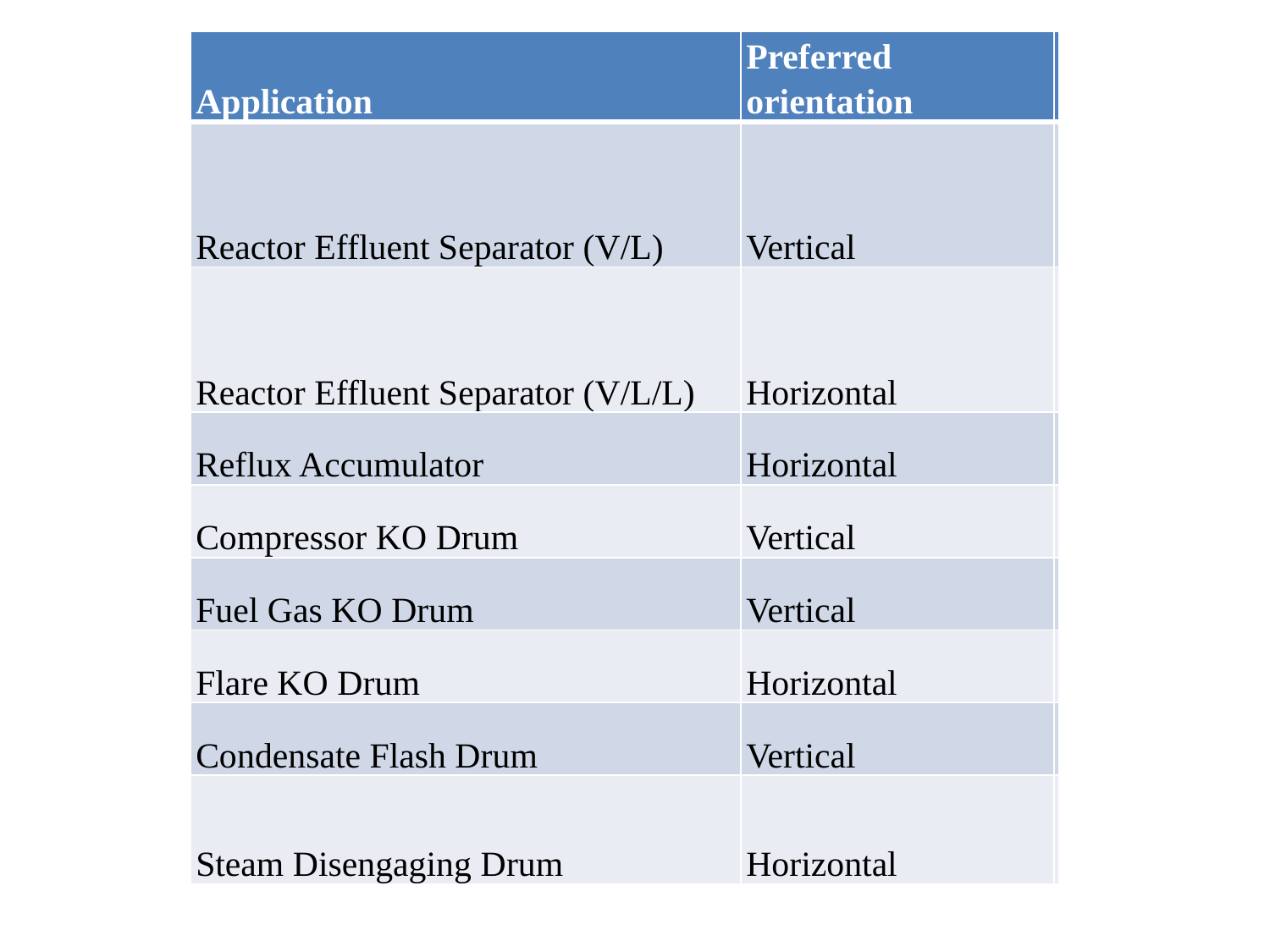

| Application | Preferred orientation |  |
| --- | --- | --- |
| Reactor Effluent Separator (V/L) | Vertical |  |
| Reactor Effluent Separator (V/L/L) | Horizontal |  |
| Reflux Accumulator | Horizontal |  |
| Compressor KO Drum | Vertical |  |
| Fuel Gas KO Drum | Vertical |  |
| Flare KO Drum | Horizontal |  |
| Condensate Flash Drum | Vertical |  |
| Steam Disengaging Drum | Horizontal |  |